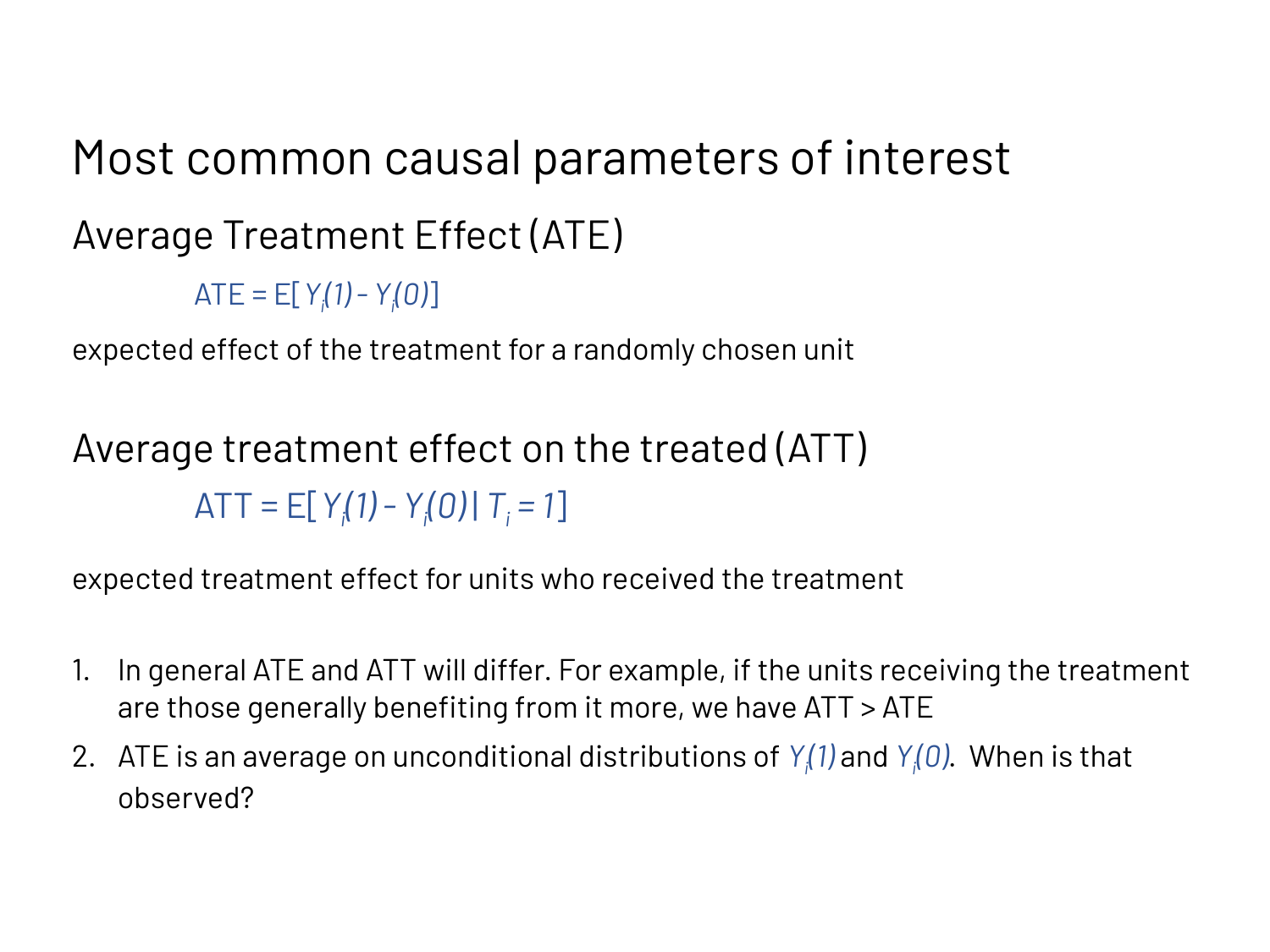

# Most common causal parameters of interest
Average Treatment Effect (ATE)
	ATE = E[Yi(1) - Yi(0)]
expected effect of the treatment for a randomly chosen unit

Average treatment effect on the treated (ATT)
	ATT = E[Yi(1) - Yi(0) | Ti = 1]

expected treatment effect for units who received the treatment

In general ATE and ATT will differ. For example, if the units receiving the treatment are those generally benefiting from it more, we have ATT > ATE
ATE is an average on unconditional distributions of Yi(1) and Yi(0).  When is that observed?